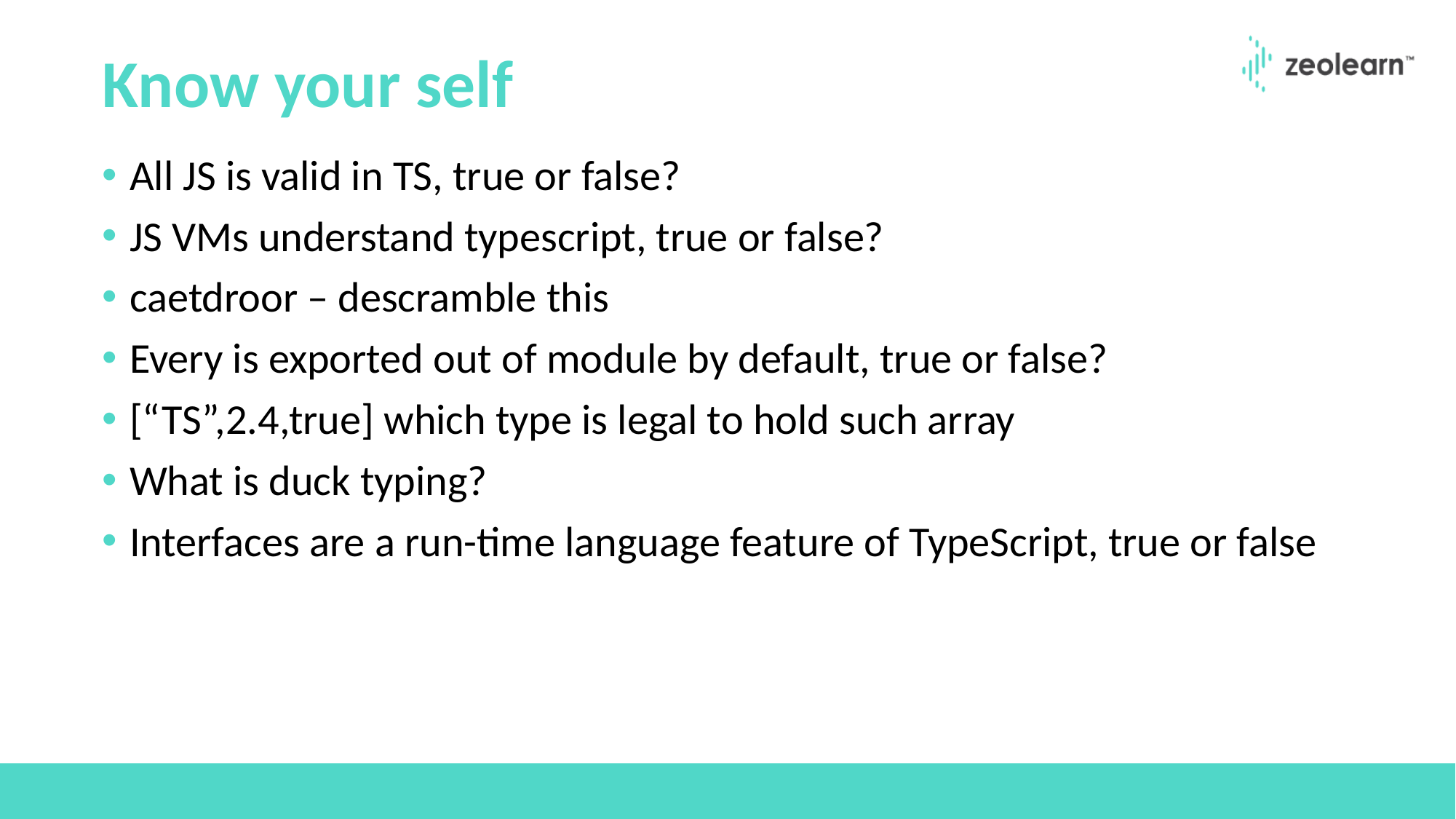

# Know your self
All JS is valid in TS, true or false?
JS VMs understand typescript, true or false?
caetdroor – descramble this
Every is exported out of module by default, true or false?
[“TS”,2.4,true] which type is legal to hold such array
What is duck typing?
Interfaces are a run-time language feature of TypeScript, true or false